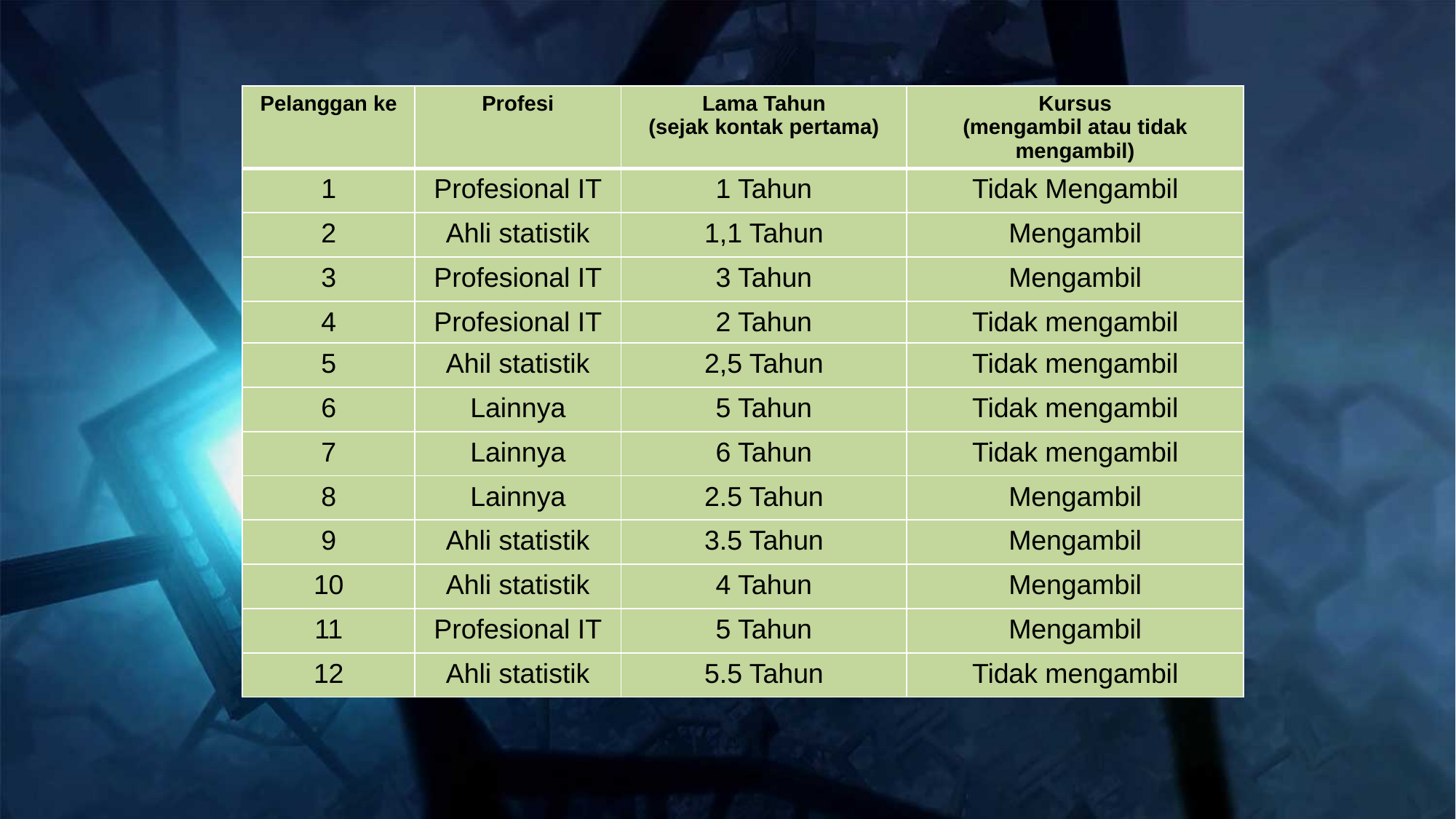

| Pelanggan ke | Profesi | Lama Tahun (sejak kontak pertama) | Kursus (mengambil atau tidak mengambil) |
| --- | --- | --- | --- |
| 1 | Profesional IT | 1 Tahun | Tidak Mengambil |
| 2 | Ahli statistik | 1,1 Tahun | Mengambil |
| 3 | Profesional IT | 3 Tahun | Mengambil |
| 4 | Profesional IT | 2 Tahun | Tidak mengambil |
| 5 | Ahil statistik | 2,5 Tahun | Tidak mengambil |
| 6 | Lainnya | 5 Tahun | Tidak mengambil |
| 7 | Lainnya | 6 Tahun | Tidak mengambil |
| 8 | Lainnya | 2.5 Tahun | Mengambil |
| 9 | Ahli statistik | 3.5 Tahun | Mengambil |
| 10 | Ahli statistik | 4 Tahun | Mengambil |
| 11 | Profesional IT | 5 Tahun | Mengambil |
| 12 | Ahli statistik | 5.5 Tahun | Tidak mengambil |